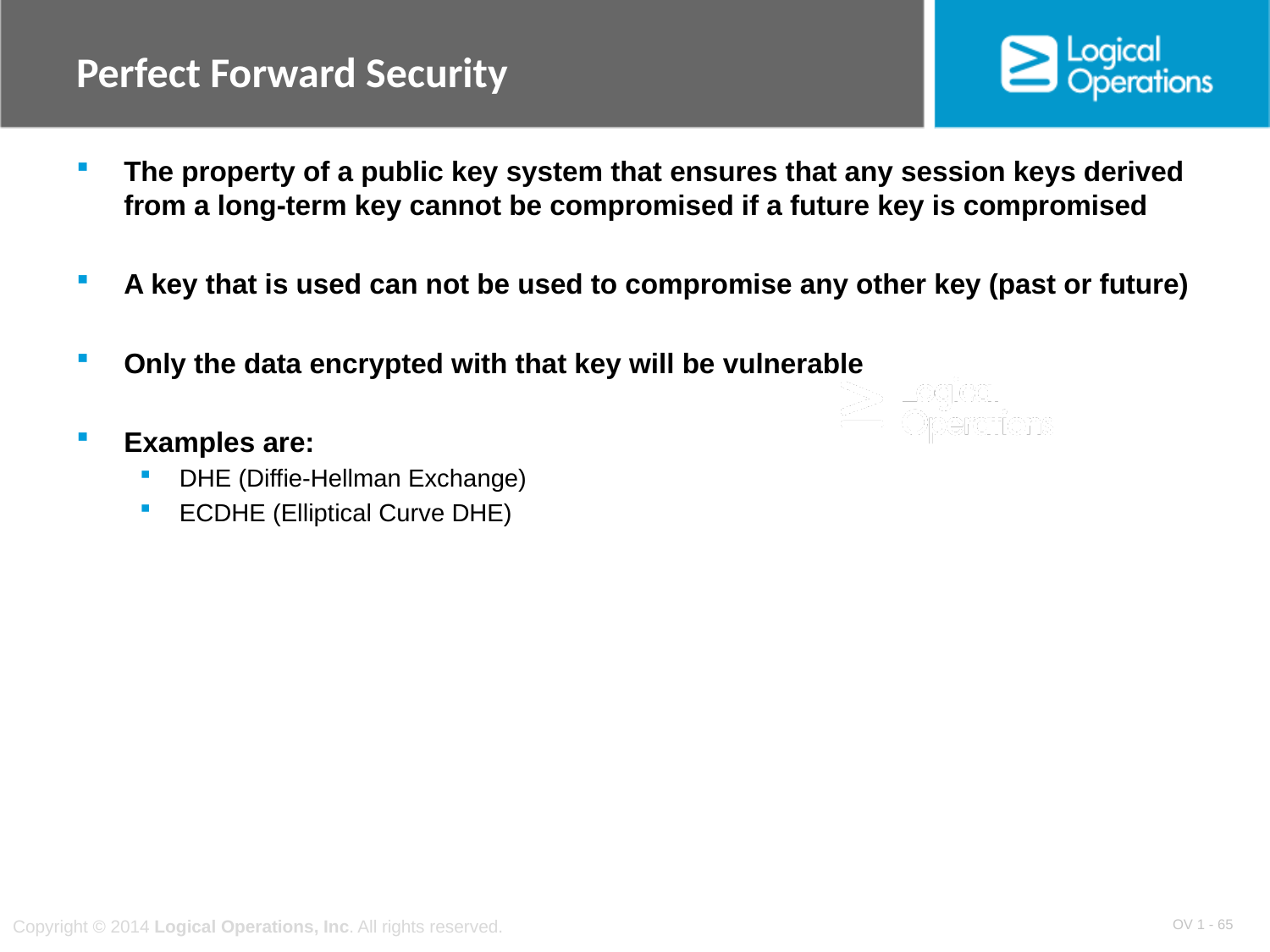

# Perfect Forward Security
The property of a public key system that ensures that any session keys derived from a long-term key cannot be compromised if a future key is compromised

A key that is used can not be used to compromise any other key (past or future)

Only the data encrypted with that key will be vulnerable

Examples are:
DHE (Diffie-Hellman Exchange)
ECDHE (Elliptical Curve DHE)